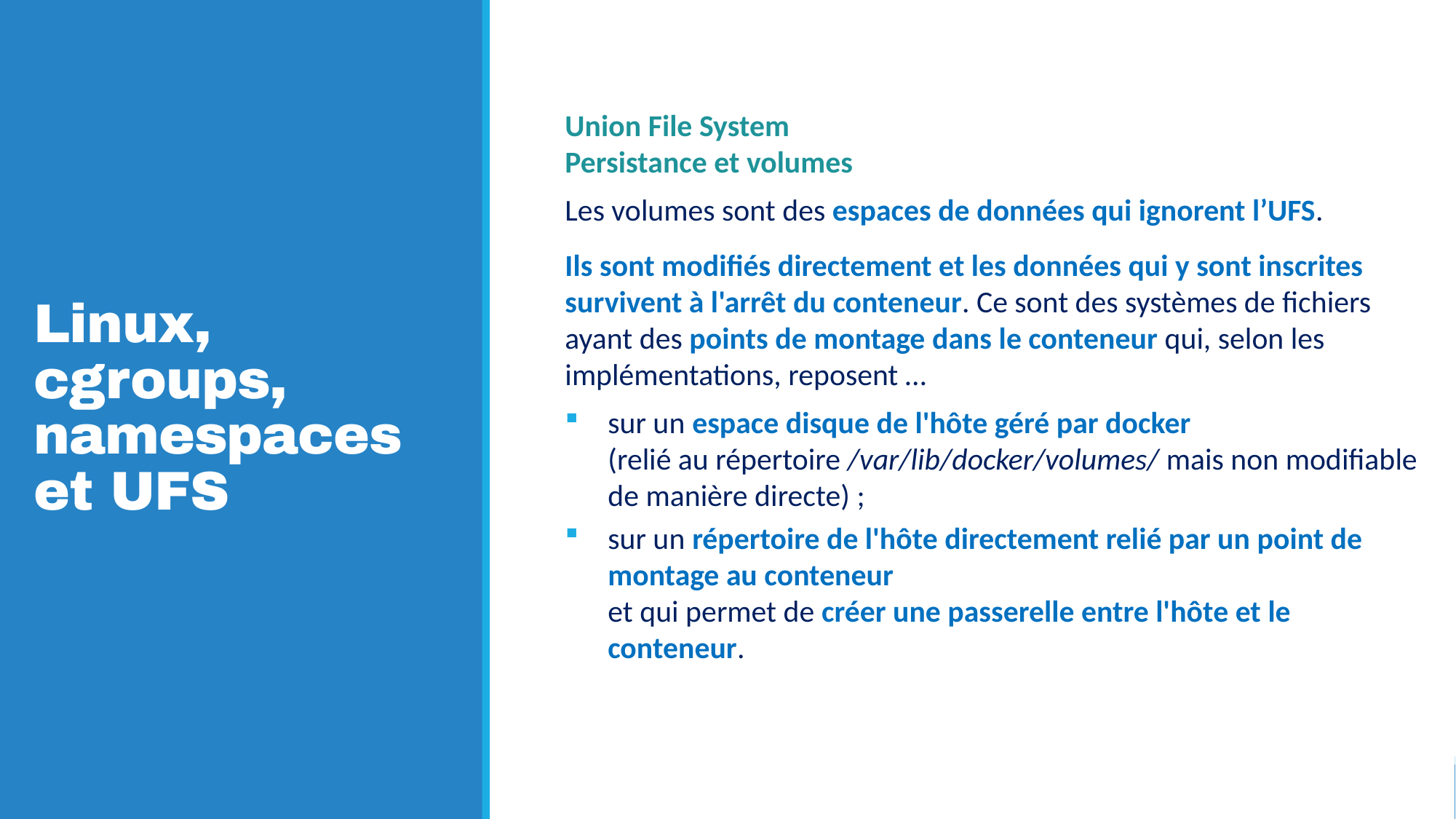

# Linux, cgroups, namespaces et UFS
Union File System
Persistance et volumes
Les volumes sont des espaces de données qui ignorent l’UFS.
Ils sont modifiés directement et les données qui y sont inscrites survivent à l'arrêt du conteneur. Ce sont des systèmes de fichiers ayant des points de montage dans le conteneur qui, selon les implémentations, reposent …
sur un espace disque de l'hôte géré par docker
(relié au répertoire /var/lib/docker/volumes/ mais non modifiable de manière directe) ;
sur un répertoire de l'hôte directement relié par un point de montage au conteneur
et qui permet de créer une passerelle entre l'hôte et le conteneur.